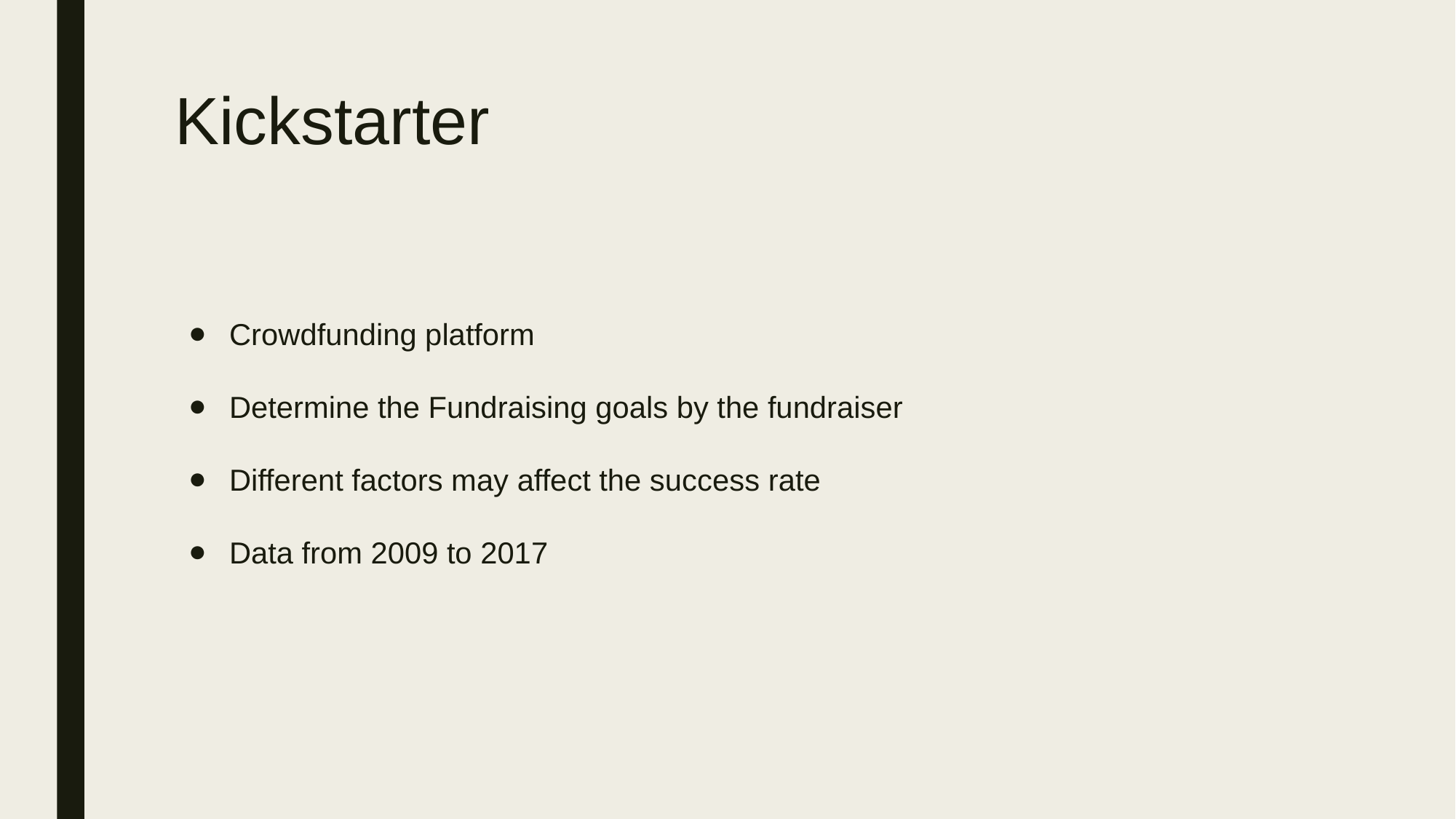

# Kickstarter

Crowdfunding platform
Determine the Fundraising goals by the fundraiser
Different factors may affect the success rate
Data from 2009 to 2017